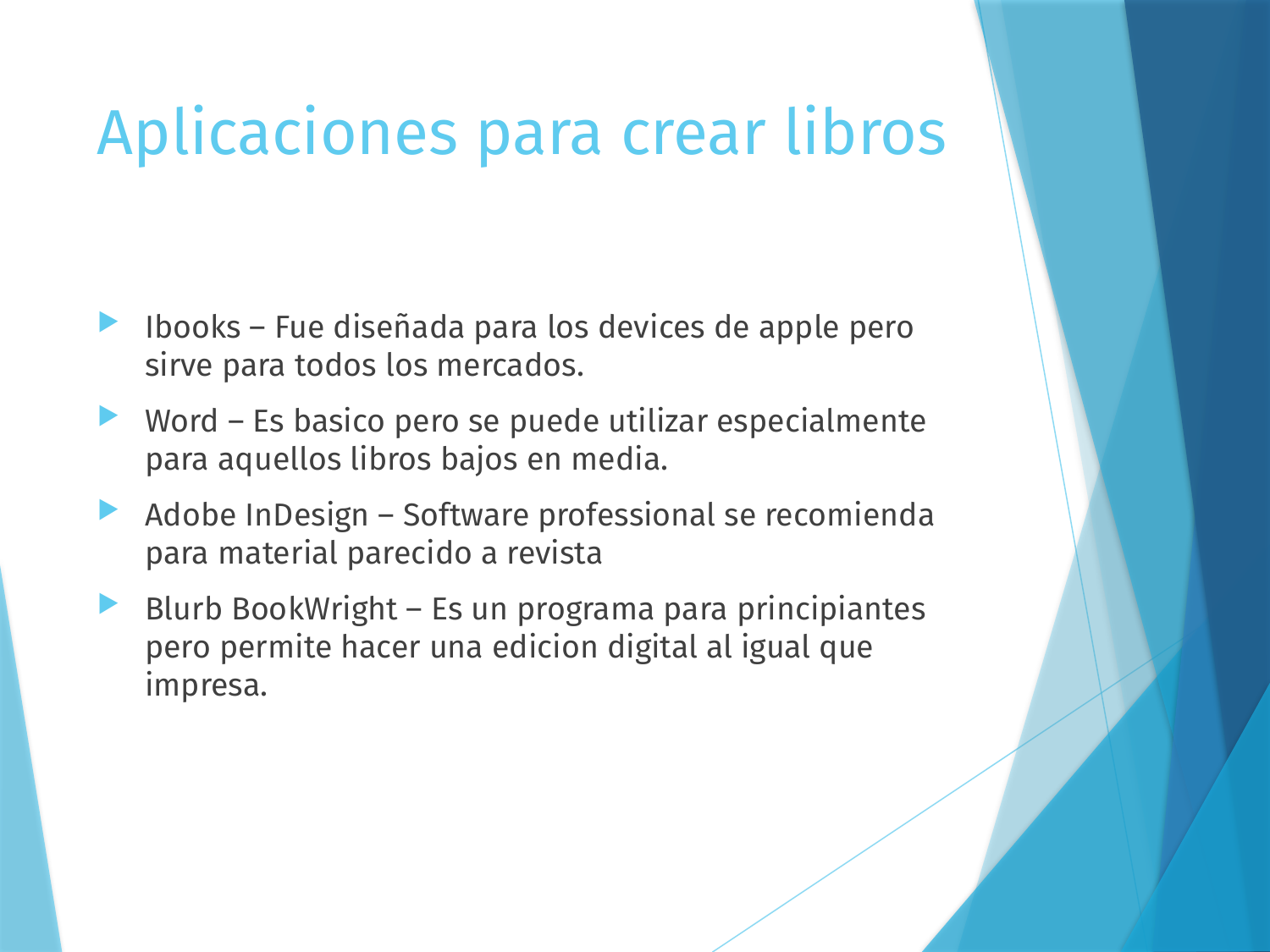

# Aplicaciones para crear libros
Ibooks – Fue diseñada para los devices de apple pero sirve para todos los mercados.
Word – Es basico pero se puede utilizar especialmente para aquellos libros bajos en media.
Adobe InDesign – Software professional se recomienda para material parecido a revista
Blurb BookWright – Es un programa para principiantes pero permite hacer una edicion digital al igual que impresa.